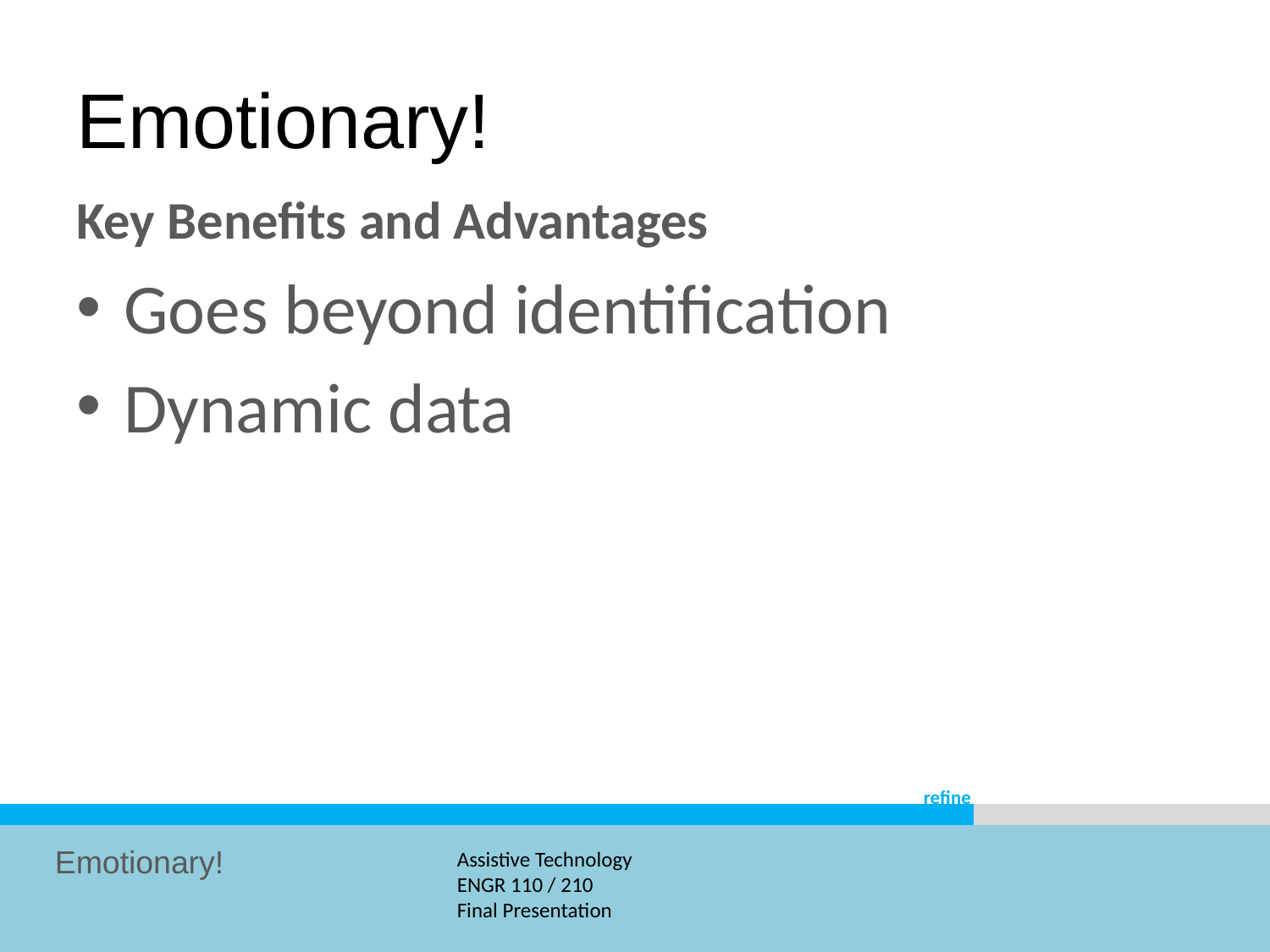

# Emotionary!
Key Benefits and Advantages
Goes beyond identification
Dynamic data
refine